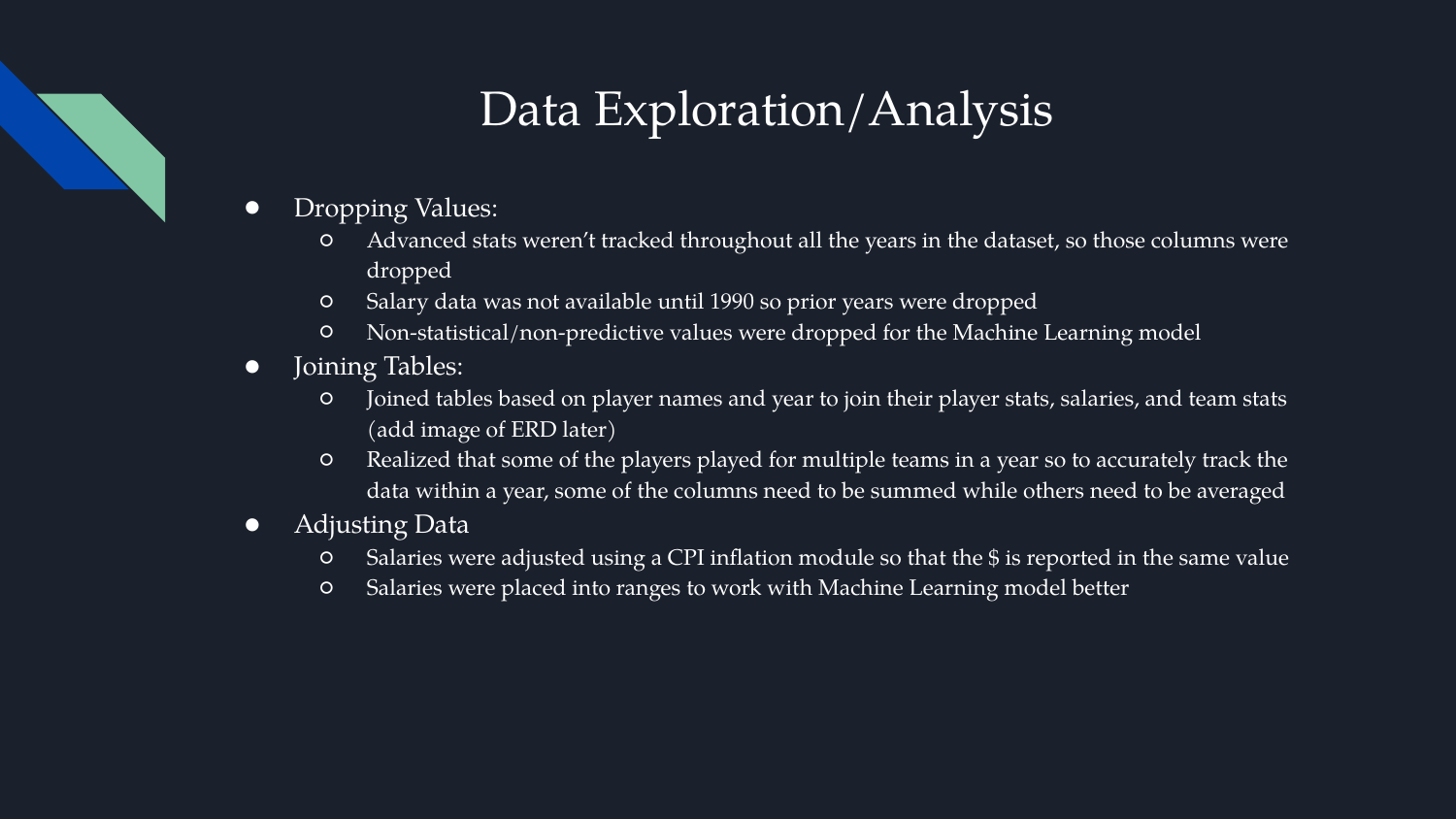

# Data Exploration/Analysis
Dropping Values:
Advanced stats weren’t tracked throughout all the years in the dataset, so those columns were dropped
Salary data was not available until 1990 so prior years were dropped
Non-statistical/non-predictive values were dropped for the Machine Learning model
Joining Tables:
Joined tables based on player names and year to join their player stats, salaries, and team stats (add image of ERD later)
Realized that some of the players played for multiple teams in a year so to accurately track the data within a year, some of the columns need to be summed while others need to be averaged
Adjusting Data
Salaries were adjusted using a CPI inflation module so that the $ is reported in the same value
Salaries were placed into ranges to work with Machine Learning model better